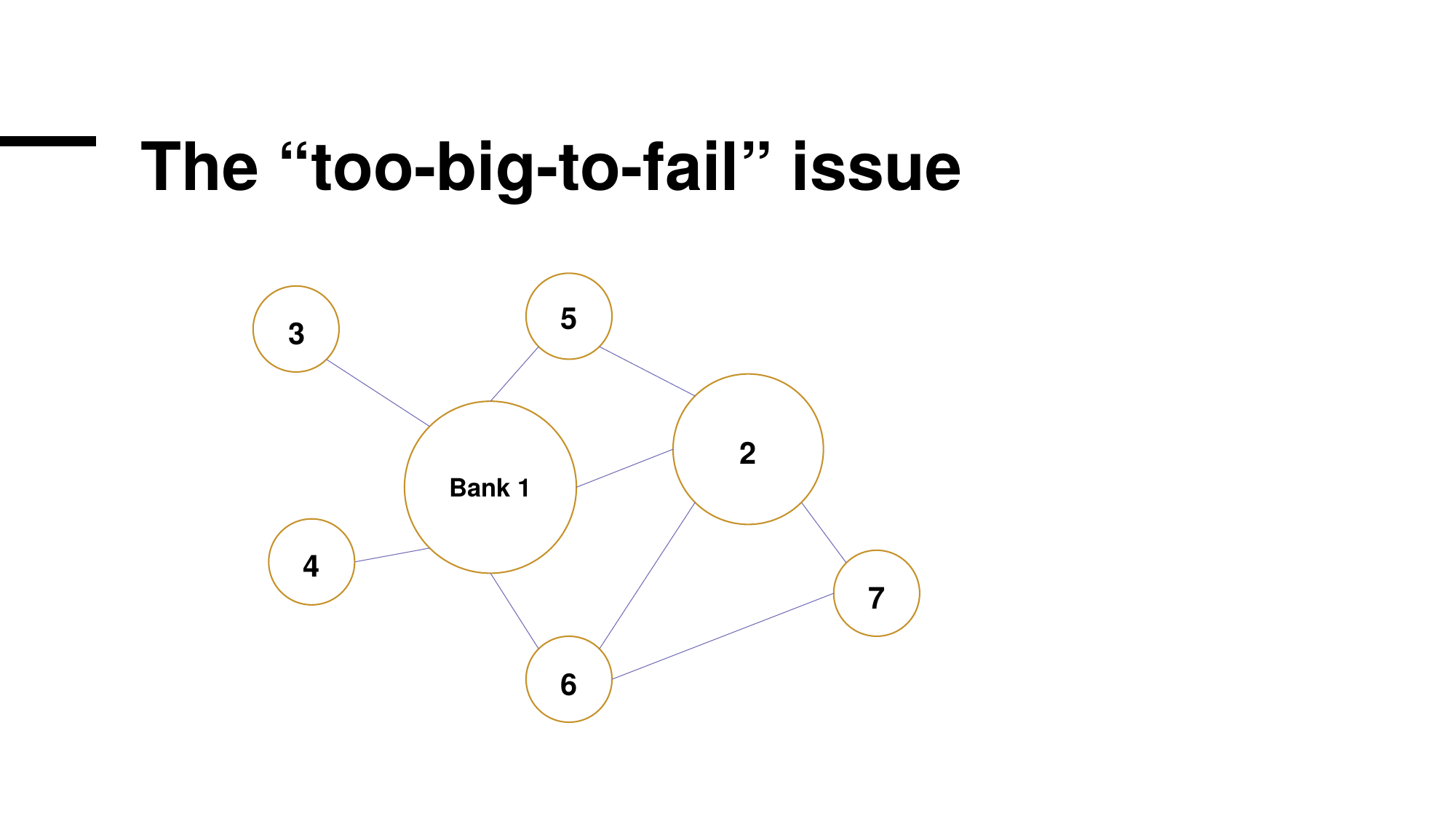

# The “too-big-to-fail” issue

5
3

2
Bank 1

4

7

6